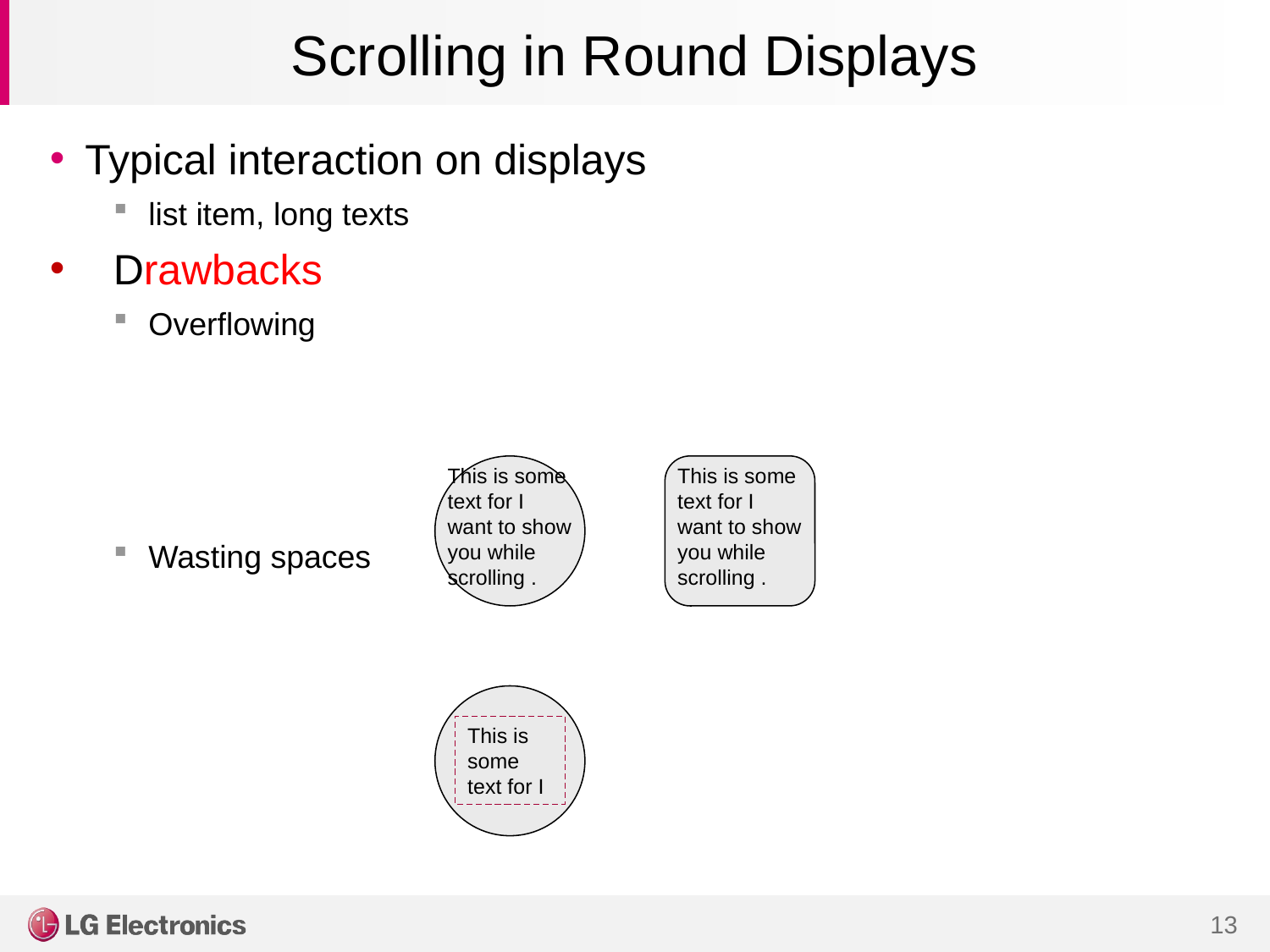

# Scrolling in Round Displays
Typical interaction on displays
list item, long texts
Drawbacks
Overflowing

Wasting spaces

This is some text for I want to show you while scrolling .

This is some text for I want to show you while scrolling .

This is some text for I